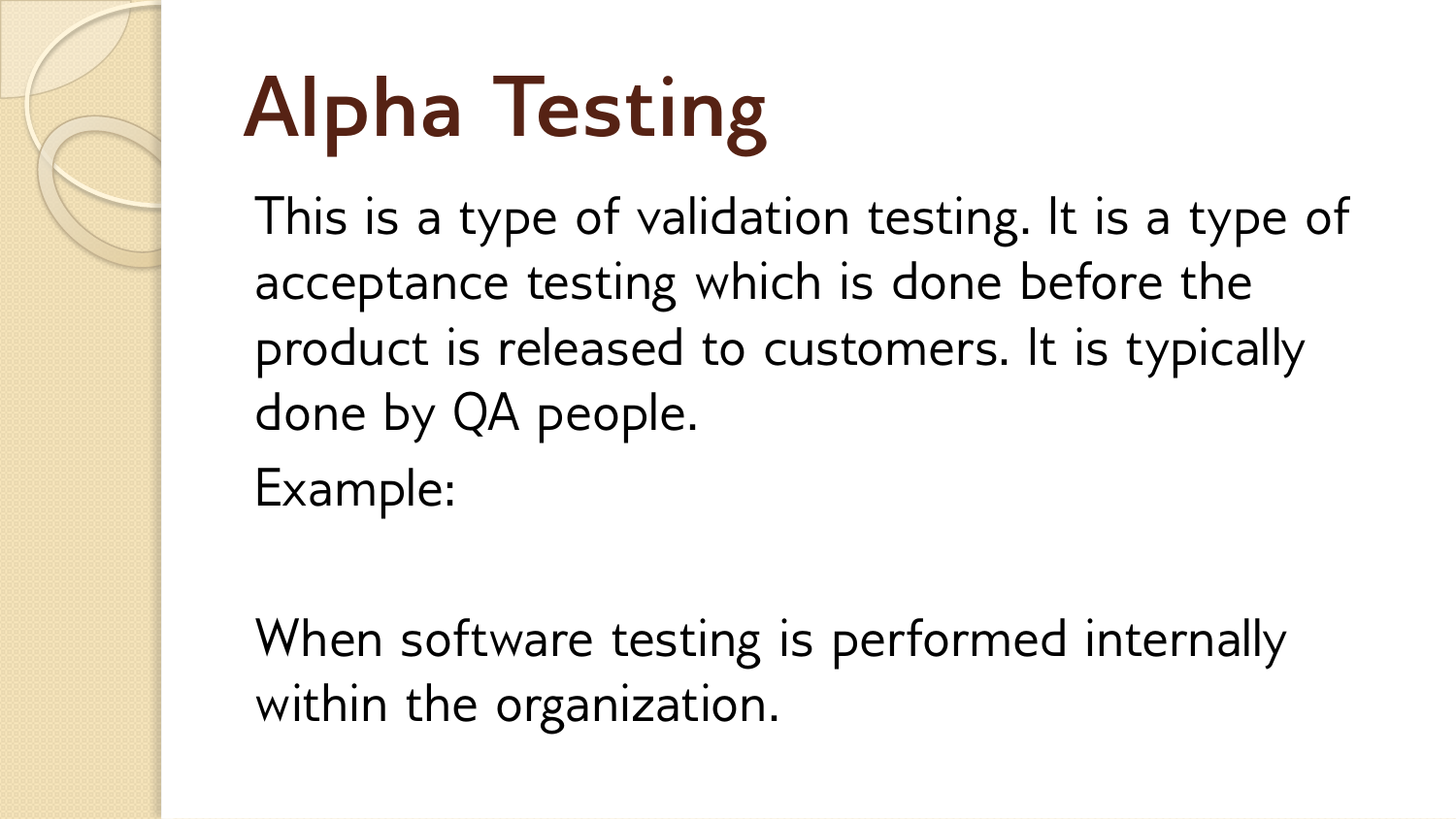

# Alpha Testing
This is a type of validation testing. It is a type of acceptance testing which is done before the product is released to customers. It is typically done by QA people.
Example:

When software testing is performed internally within the organization.